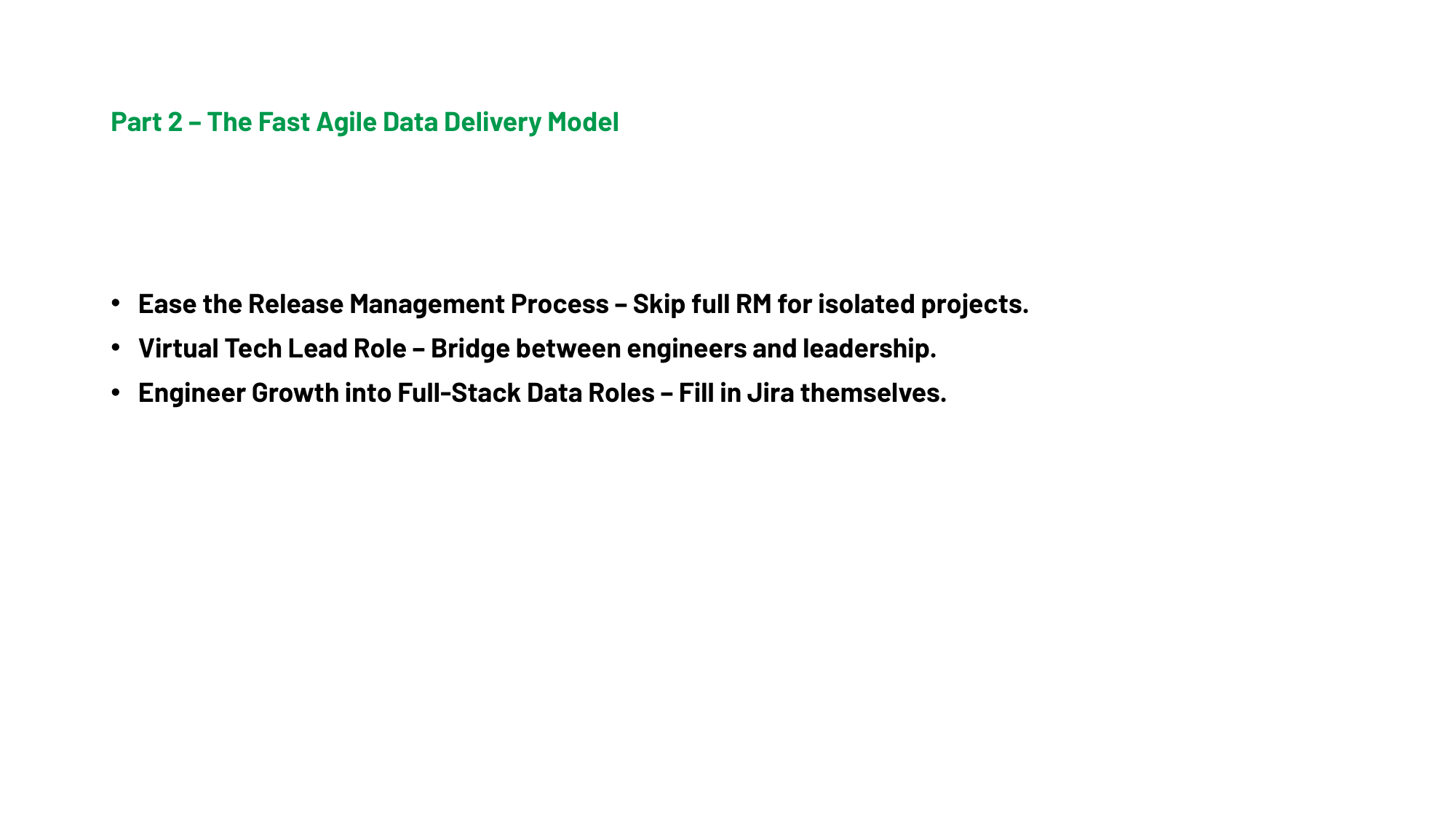

# Part 2 – The Fast Agile Data Delivery Model

Ease the Release Management Process – Skip full RM for isolated projects.
Virtual Tech Lead Role – Bridge between engineers and leadership.
Engineer Growth into Full-Stack Data Roles – Fill in Jira themselves.